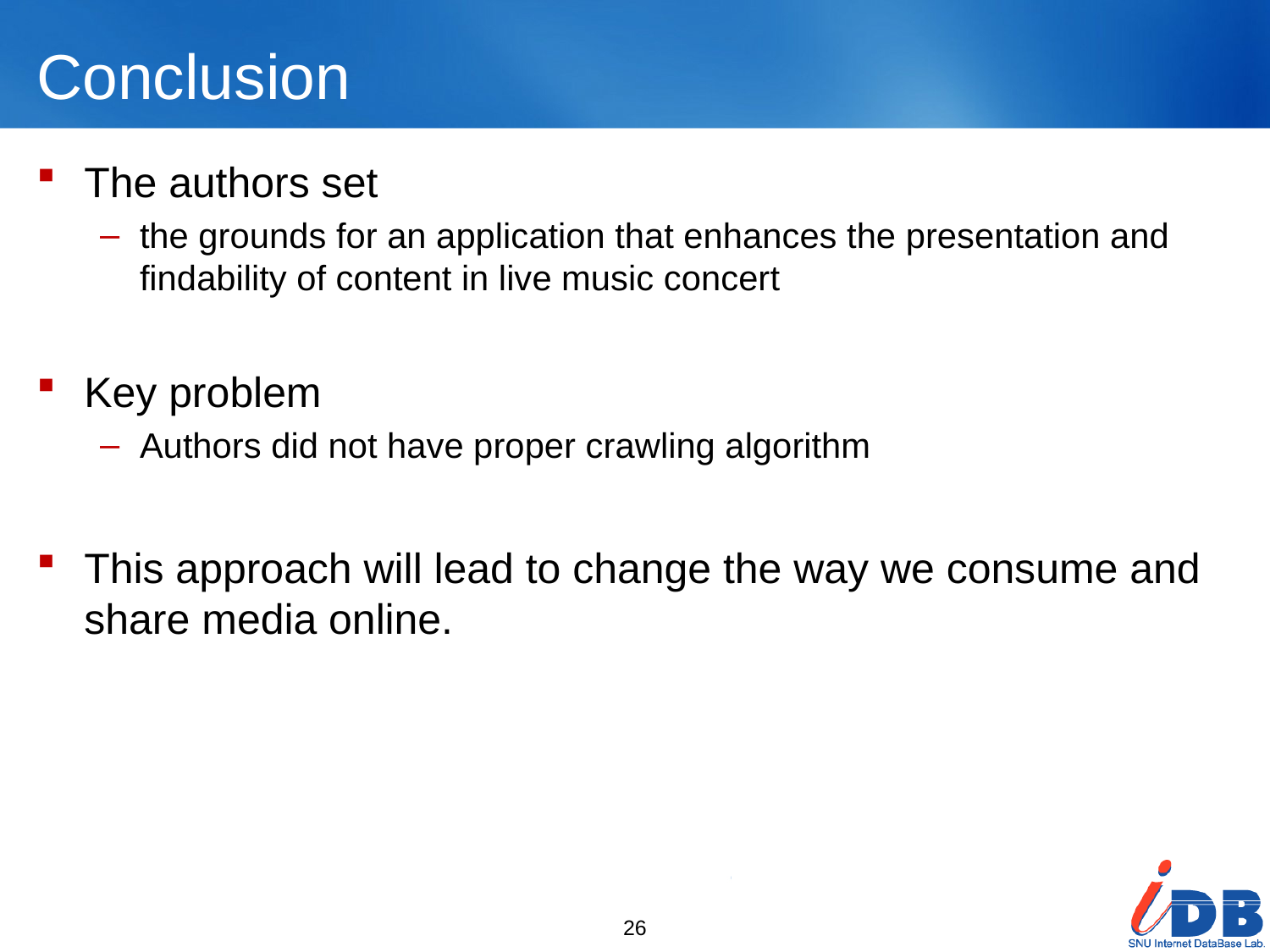

# Conclusion
The authors set
the grounds for an application that enhances the presentation and findability of content in live music concert

Key problem
Authors did not have proper crawling algorithm

This approach will lead to change the way we consume and share media online.
26